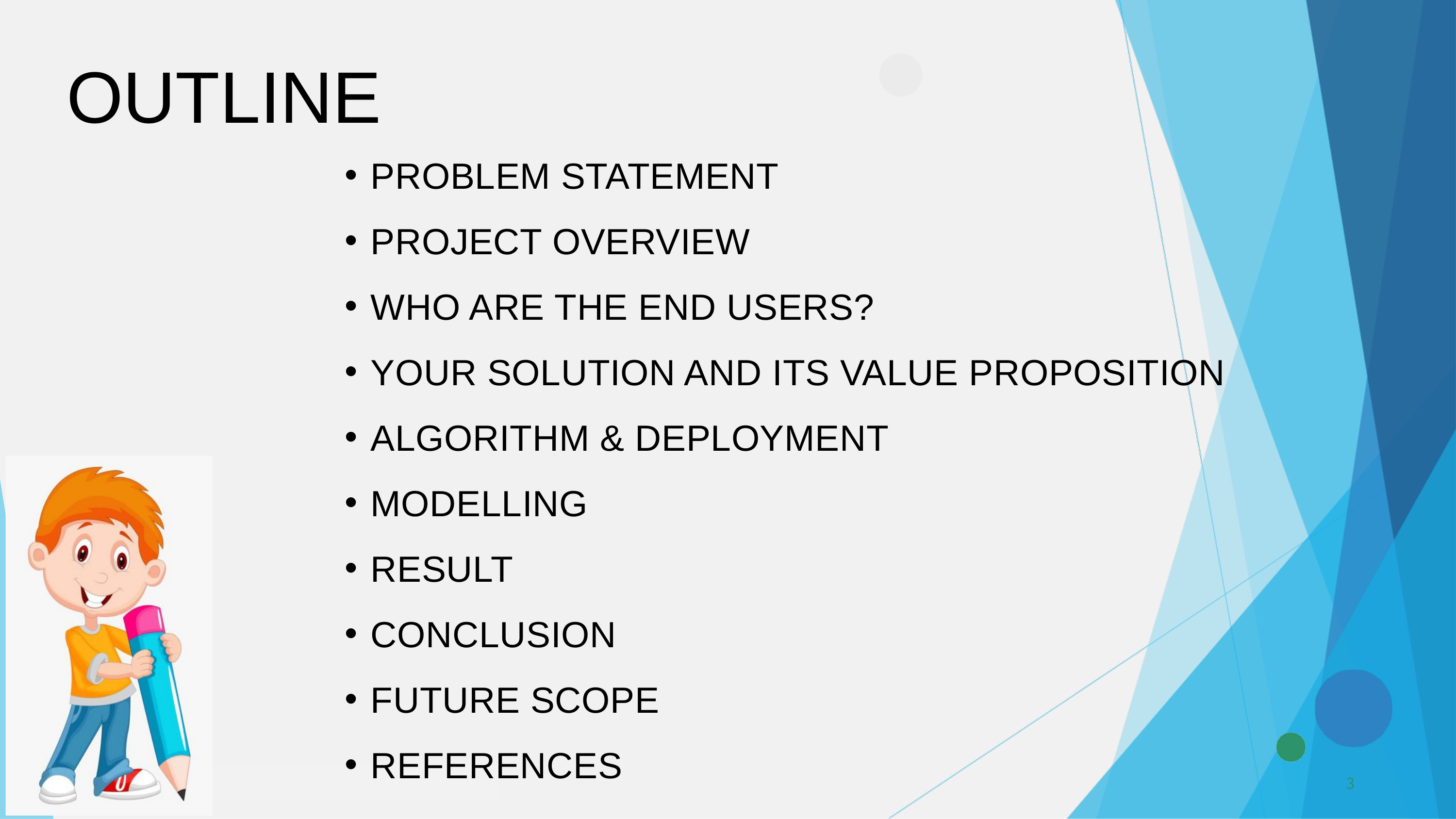

OUTLINE

PROBLEM STATEMENT
PROJECT OVERVIEW
WHO ARE THE END USERS?
YOUR SOLUTION AND ITS VALUE PROPOSITION
ALGORITHM & DEPLOYMENT
MODELLING
RESULT
CONCLUSION
FUTURE SCOPE
REFERENCES

3
3/21/2024  Annual Review